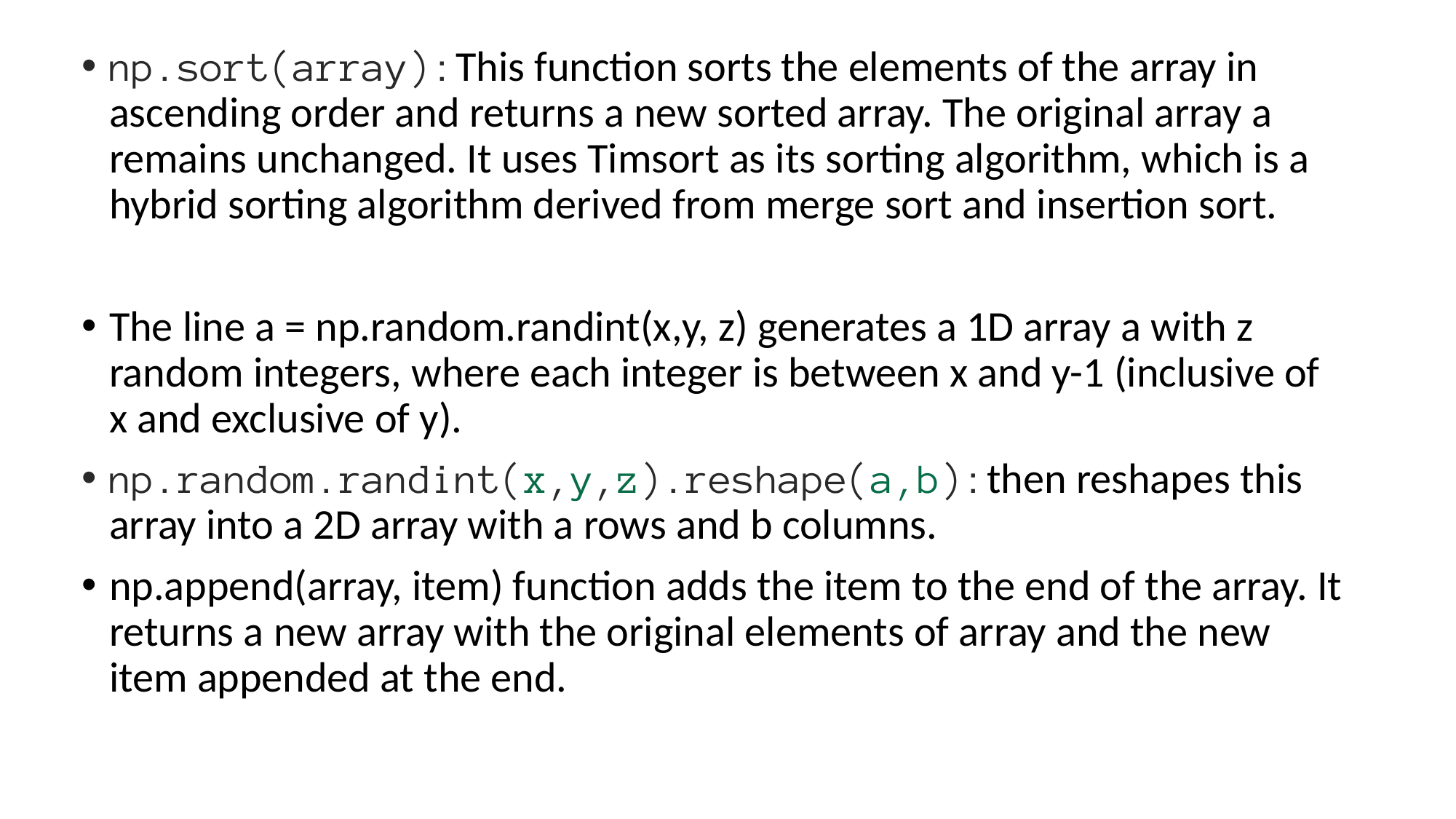

np.sort(array):This function sorts the elements of the array in ascending order and returns a new sorted array. The original array a remains unchanged. It uses Timsort as its sorting algorithm, which is a hybrid sorting algorithm derived from merge sort and insertion sort.

The line a = np.random.randint(x,y, z) generates a 1D array a with z random integers, where each integer is between x and y-1 (inclusive of x and exclusive of y).
np.random.randint(x,y,z).reshape(a,b):then reshapes this array into a 2D array with a rows and b columns.
np.append(array, item) function adds the item to the end of the array. It returns a new array with the original elements of array and the new item appended at the end.